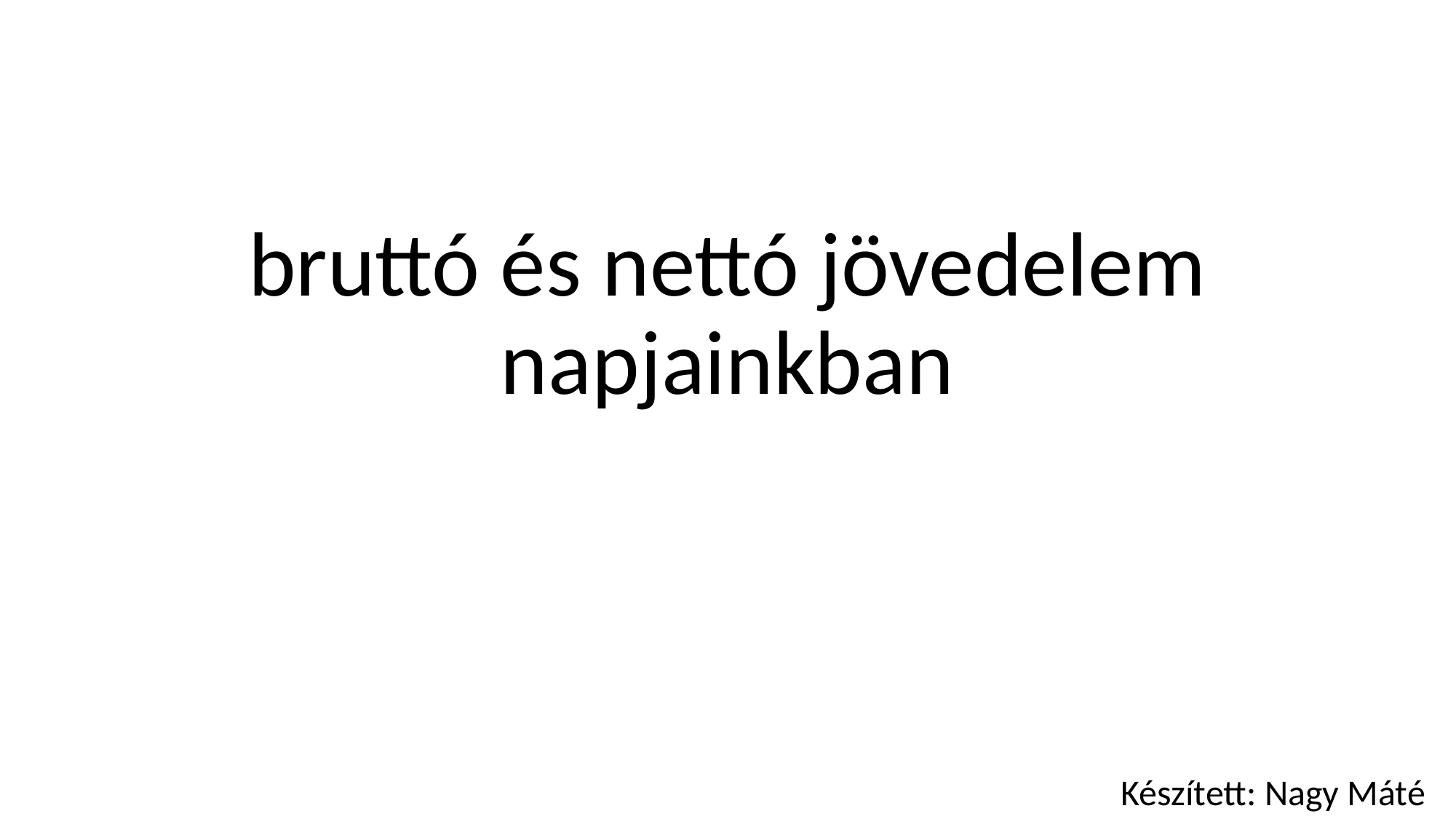

# bruttó és nettó jövedelem napjainkban
Készített: Nagy Máté